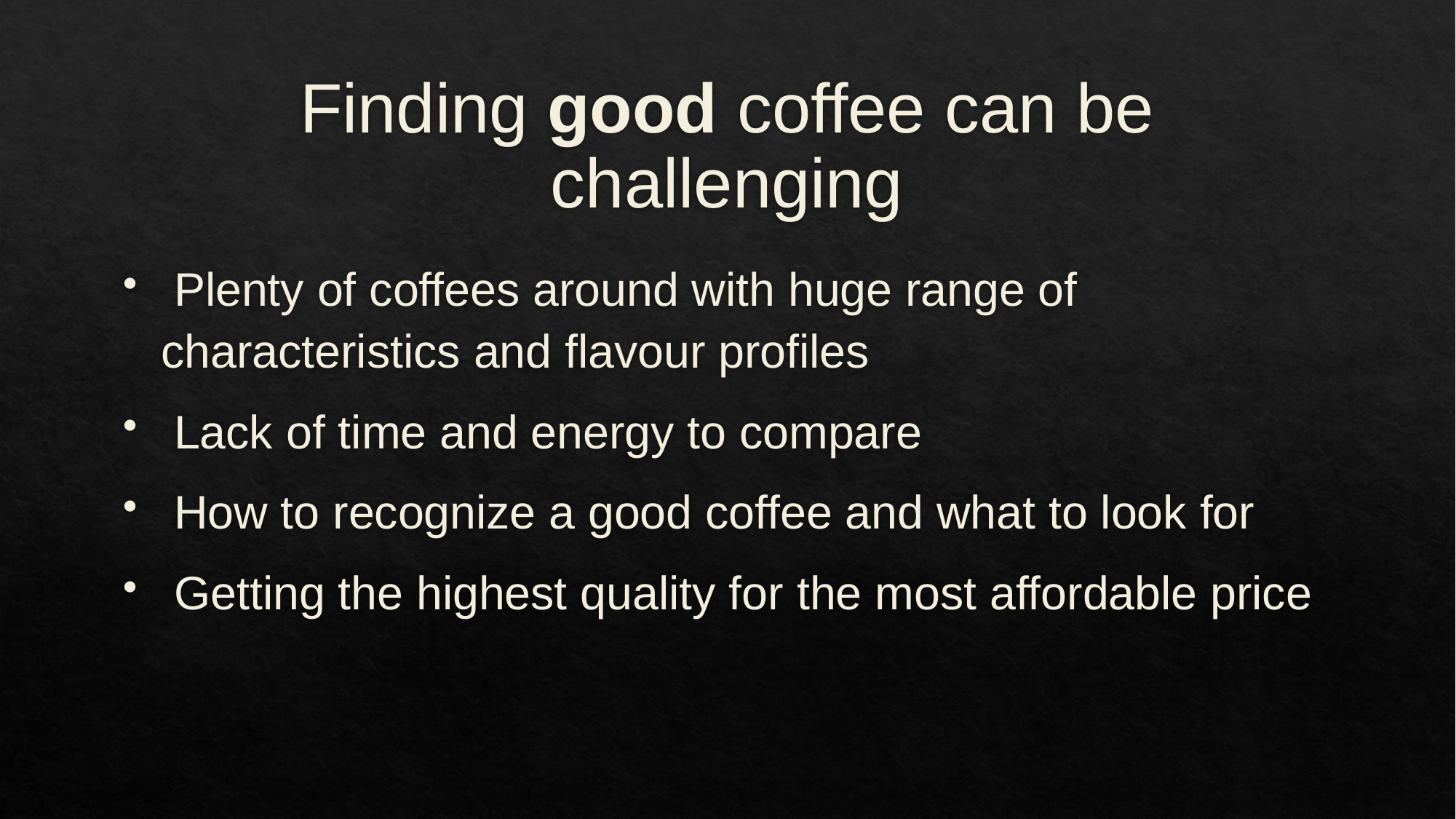

# Finding good coffee can be challenging
 Plenty of coffees around with huge range of characteristics and flavour profiles
 Lack of time and energy to compare
 How to recognize a good coffee and what to look for
 Getting the highest quality for the most affordable price